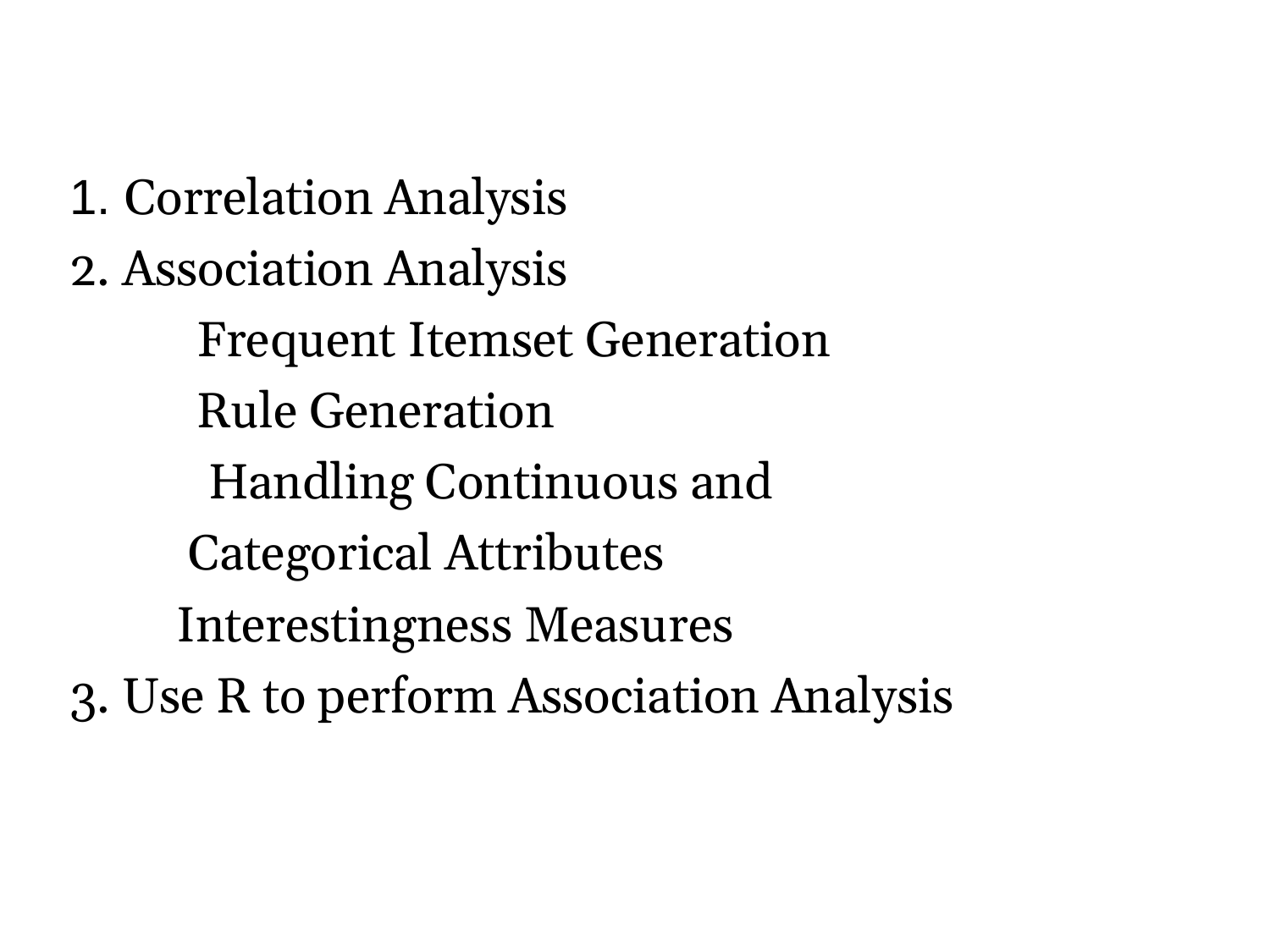

1. Correlation Analysis
2. Association Analysis
	Frequent Itemset Generation
	Rule Generation
	 Handling Continuous and
          Categorical Attributes
         Interestingness Measures
3. Use R to perform Association Analysis